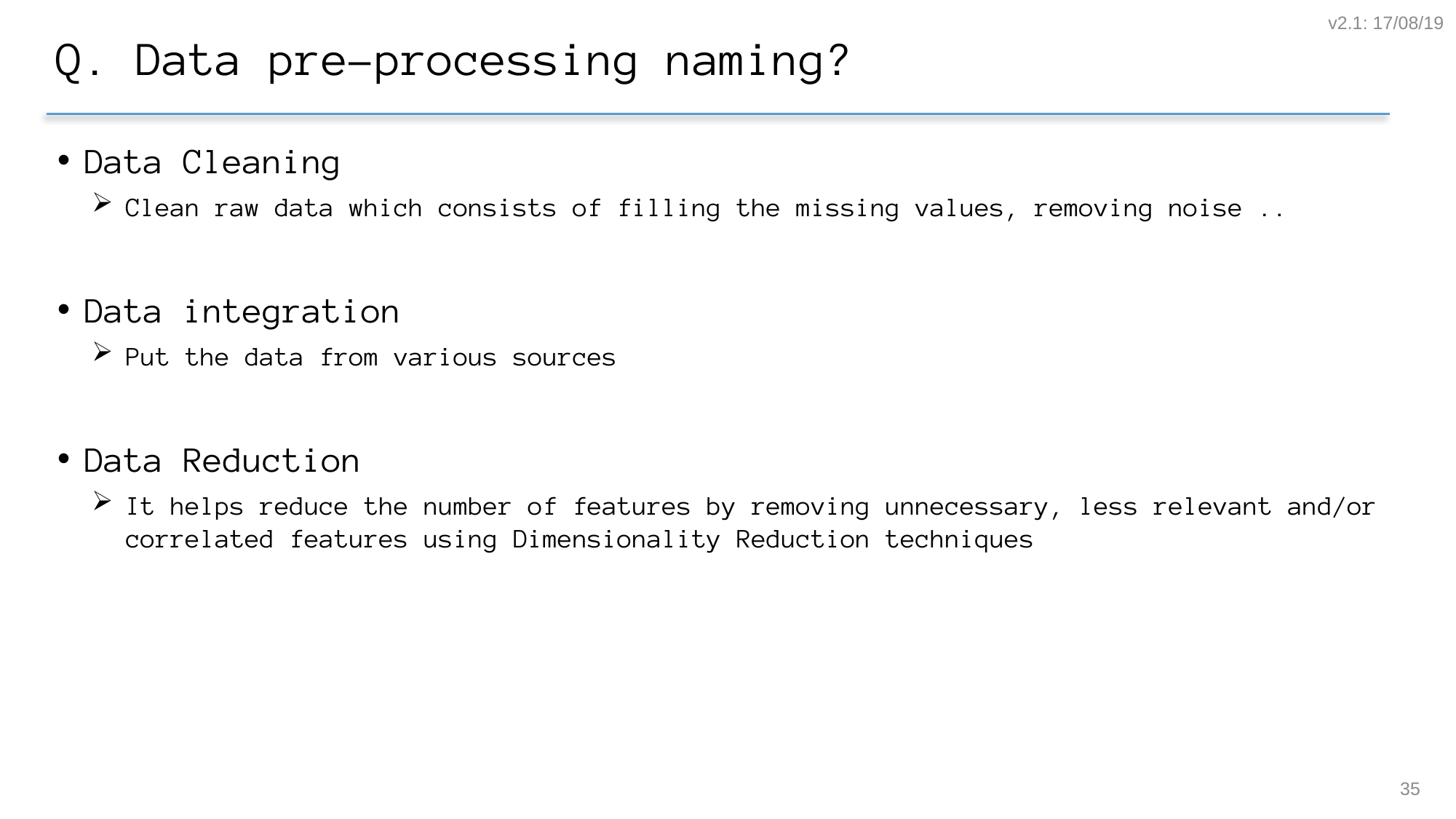

v2.1: 17/08/19
# Q. Data pre-processing naming?
Data Cleaning
Clean raw data which consists of filling the missing values, removing noise ..

Data integration
Put the data from various sources

Data Reduction
It helps reduce the number of features by removing unnecessary, less relevant and/or correlated features using Dimensionality Reduction techniques
35